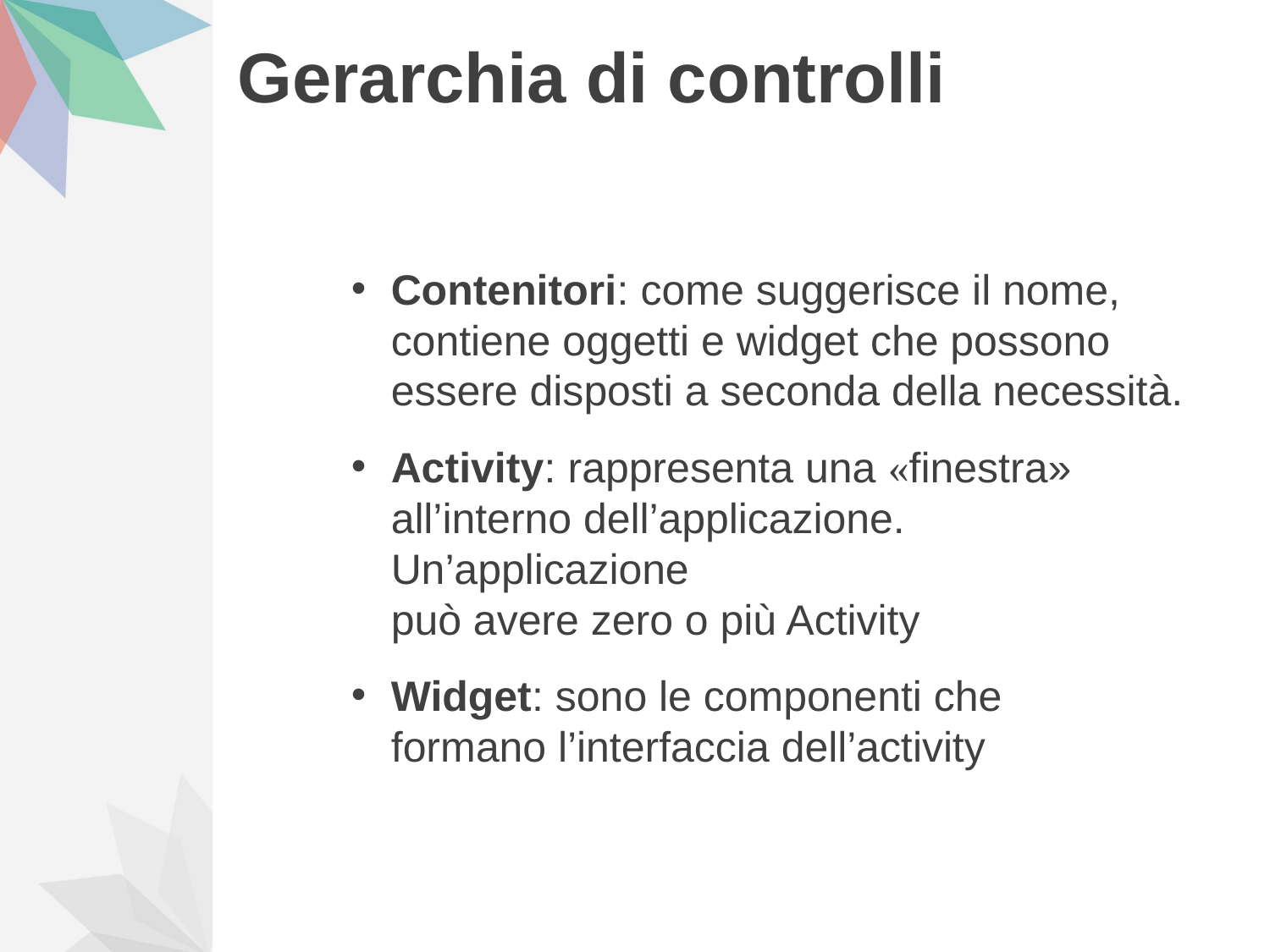

# Gerarchia di controlli
Contenitori: come suggerisce il nome,
contiene oggetti e widget che possono
essere disposti a seconda della necessità.
Activity: rappresenta una «finestra» all’interno dell’applicazione. Un’applicazione
può avere zero o più Activity
Widget: sono le componenti che
formano l’interfaccia dell’activity